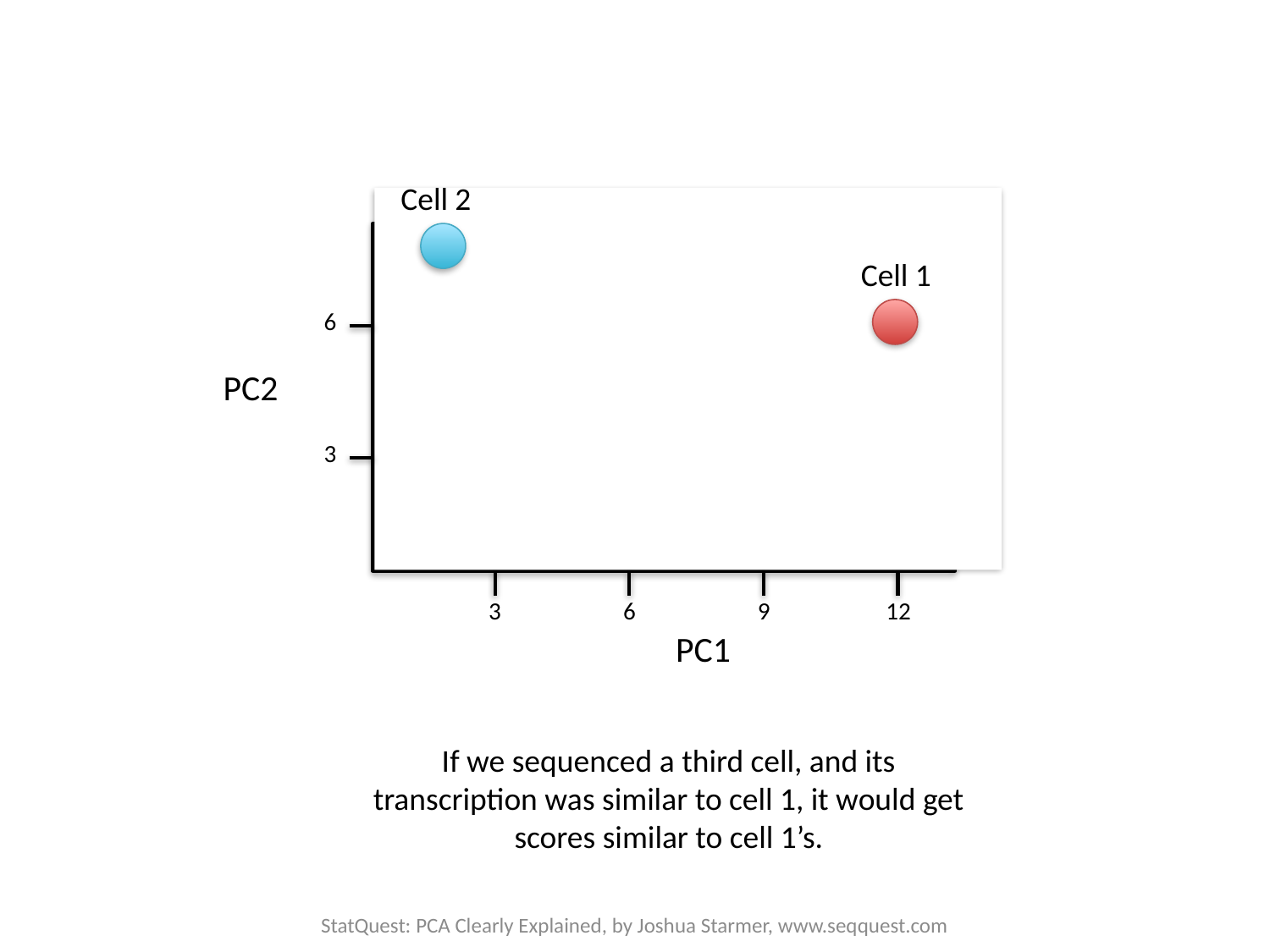

Cell 2

Cell 1
6

PC2
3
3
6
9
12
PC1
If we sequenced a third cell, and its transcription was similar to cell 1, it would get scores similar to cell 1’s.
StatQuest: PCA Clearly Explained, by Joshua Starmer, www.seqquest.com